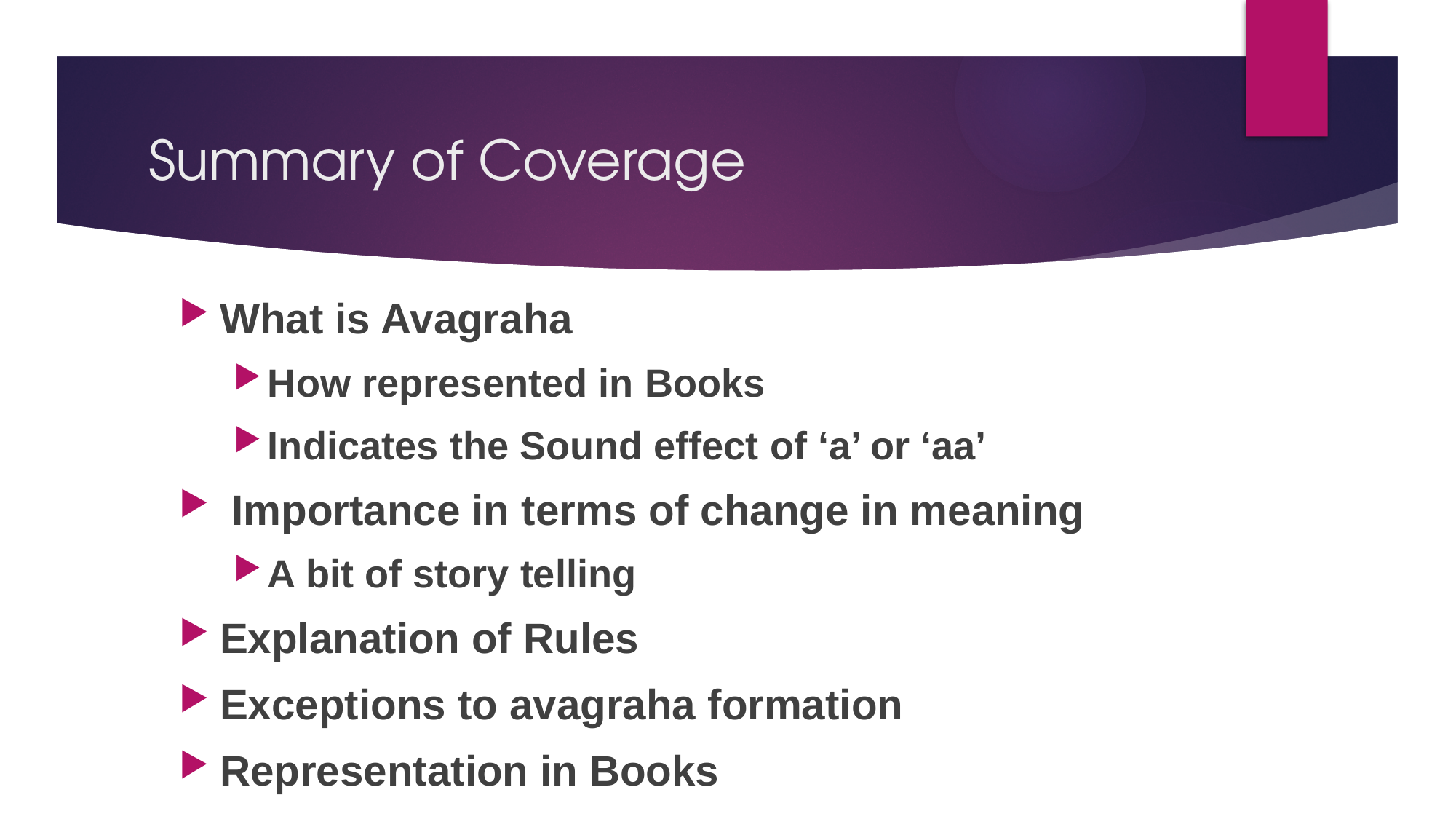

# Summary of Coverage
What is Avagraha
How represented in Books
Indicates the Sound effect of ‘a’ or ‘aa’
 Importance in terms of change in meaning
A bit of story telling
Explanation of Rules
Exceptions to avagraha formation
Representation in Books